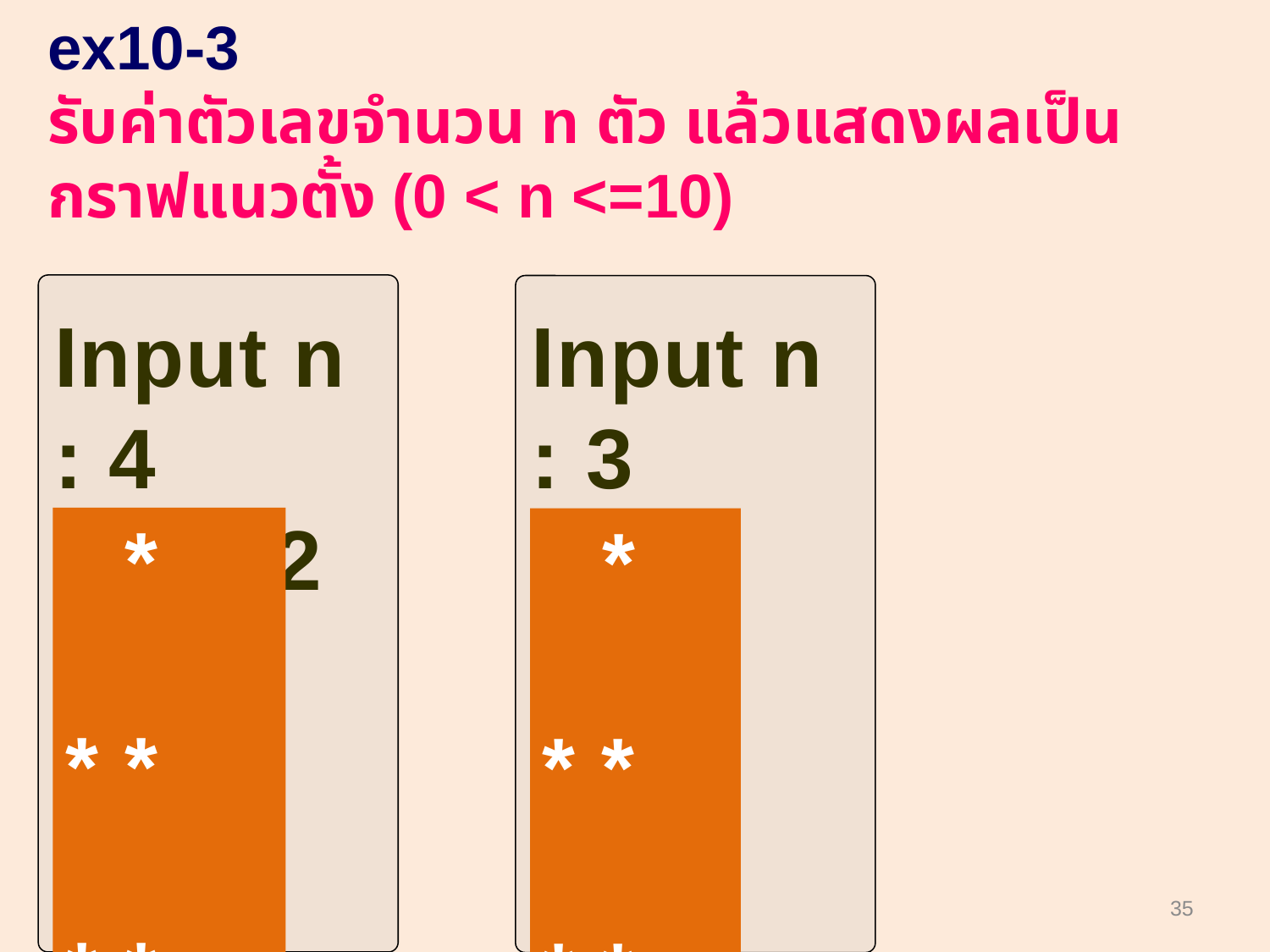

# ex10-3 รับค่าตัวเลขจำนวน n ตัว แล้วแสดงผลเป็นกราฟแนวตั้ง (0 < n <=10)

Input n : 4
3 4 1 2
Input n : 3
3 4 1
* * * *
* * * *
* * * *
* * * *
* * **
* * **
* * *
* * *
35